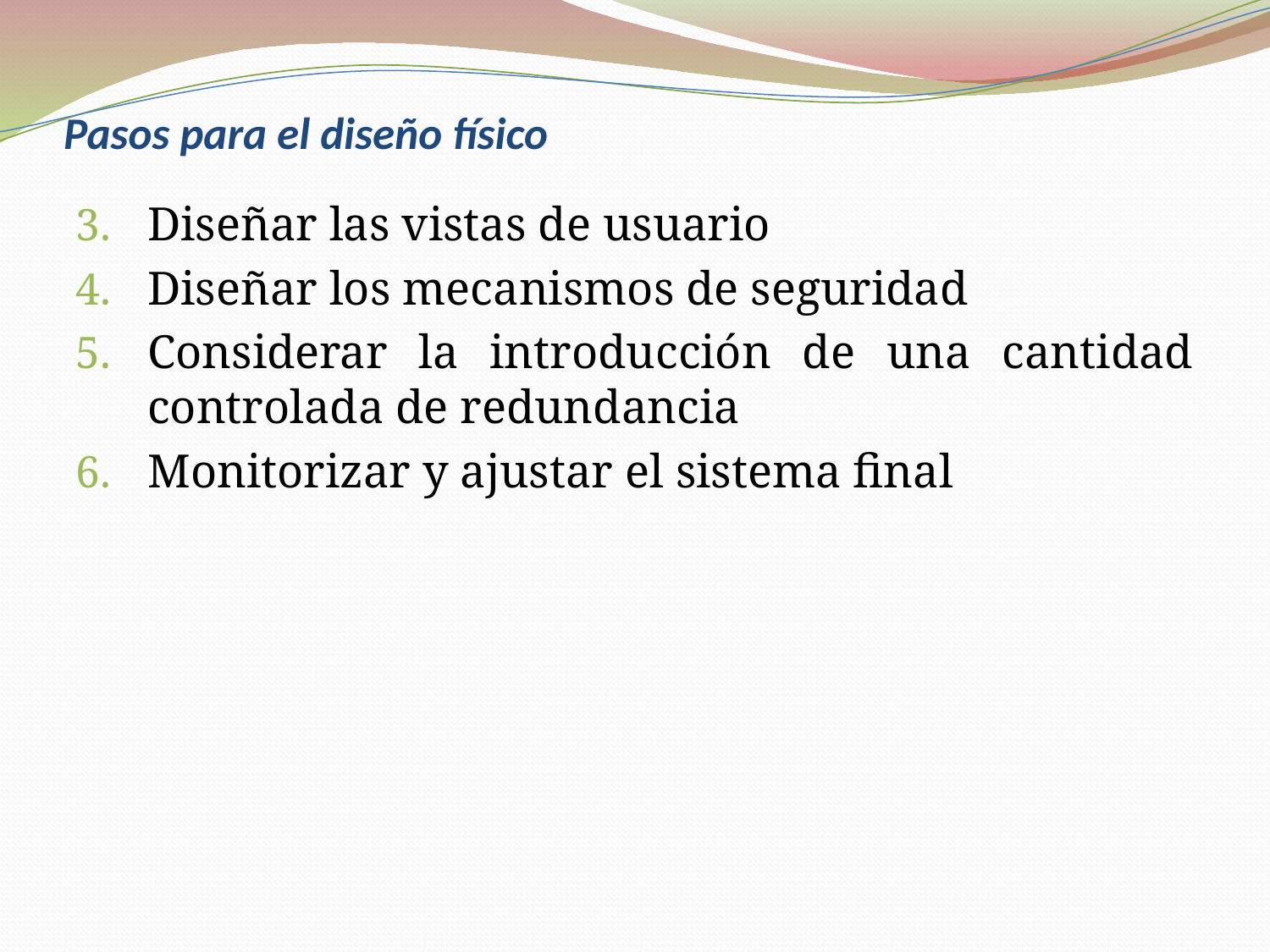

# Pasos para el diseño físico
Diseñar las vistas de usuario
Diseñar los mecanismos de seguridad
Considerar la introducción de una cantidad controlada de redundancia
Monitorizar y ajustar el sistema final